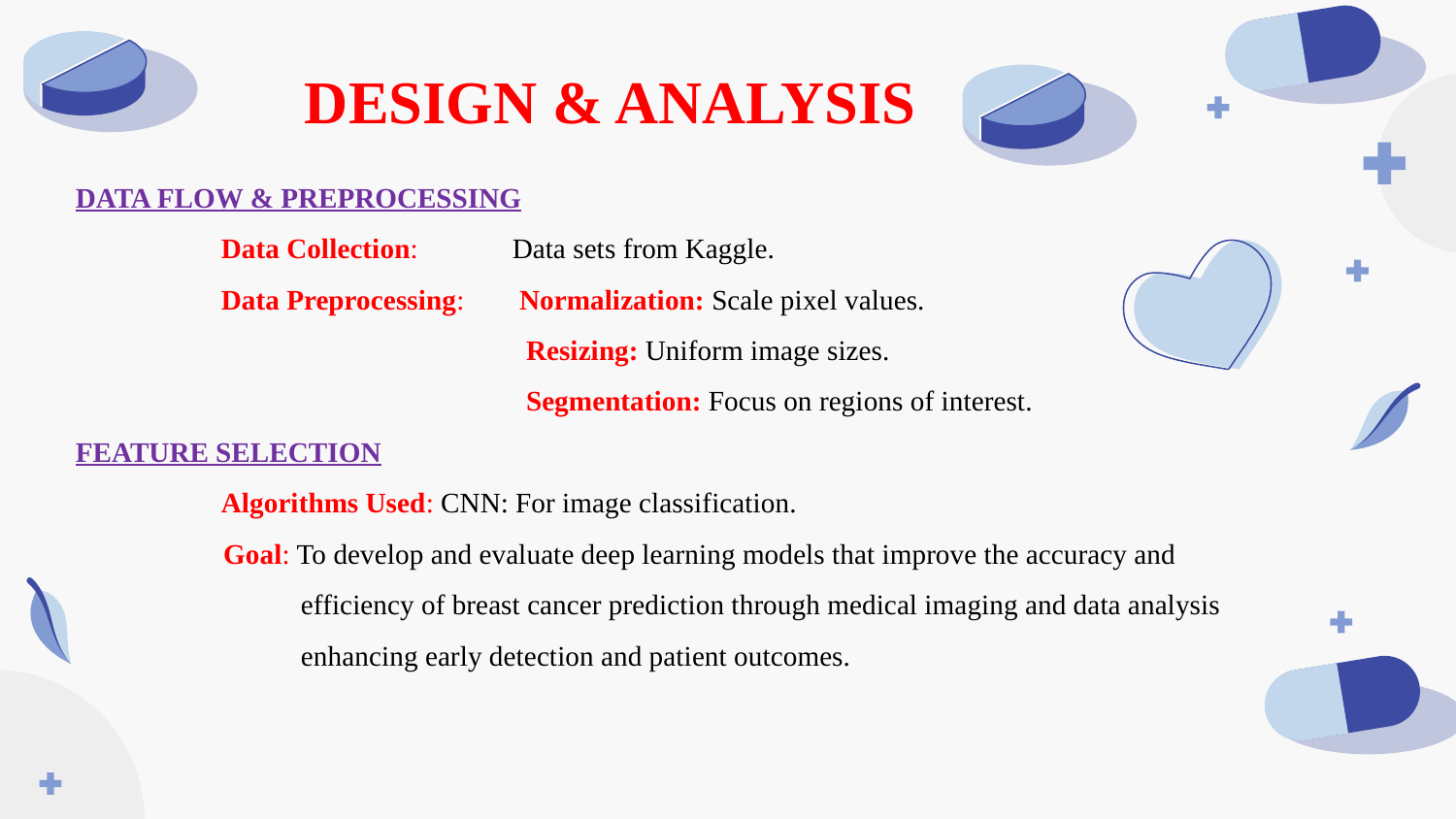

# DESIGN & ANALYSIS

DATA FLOW & PREPROCESSING
	Data Collection: 	Data sets from Kaggle.
	Data Preprocessing:	 Normalization: Scale pixel values.
                                                                Resizing: Uniform image sizes.
                                                                Segmentation: Focus on regions of interest.
FEATURE SELECTION
	Algorithms Used: CNN: For image classification.
                     Goal: To develop and evaluate deep learning models that improve the accuracy and
                                efficiency of breast cancer prediction through medical imaging and data analysis
                                enhancing early detection and patient outcomes.